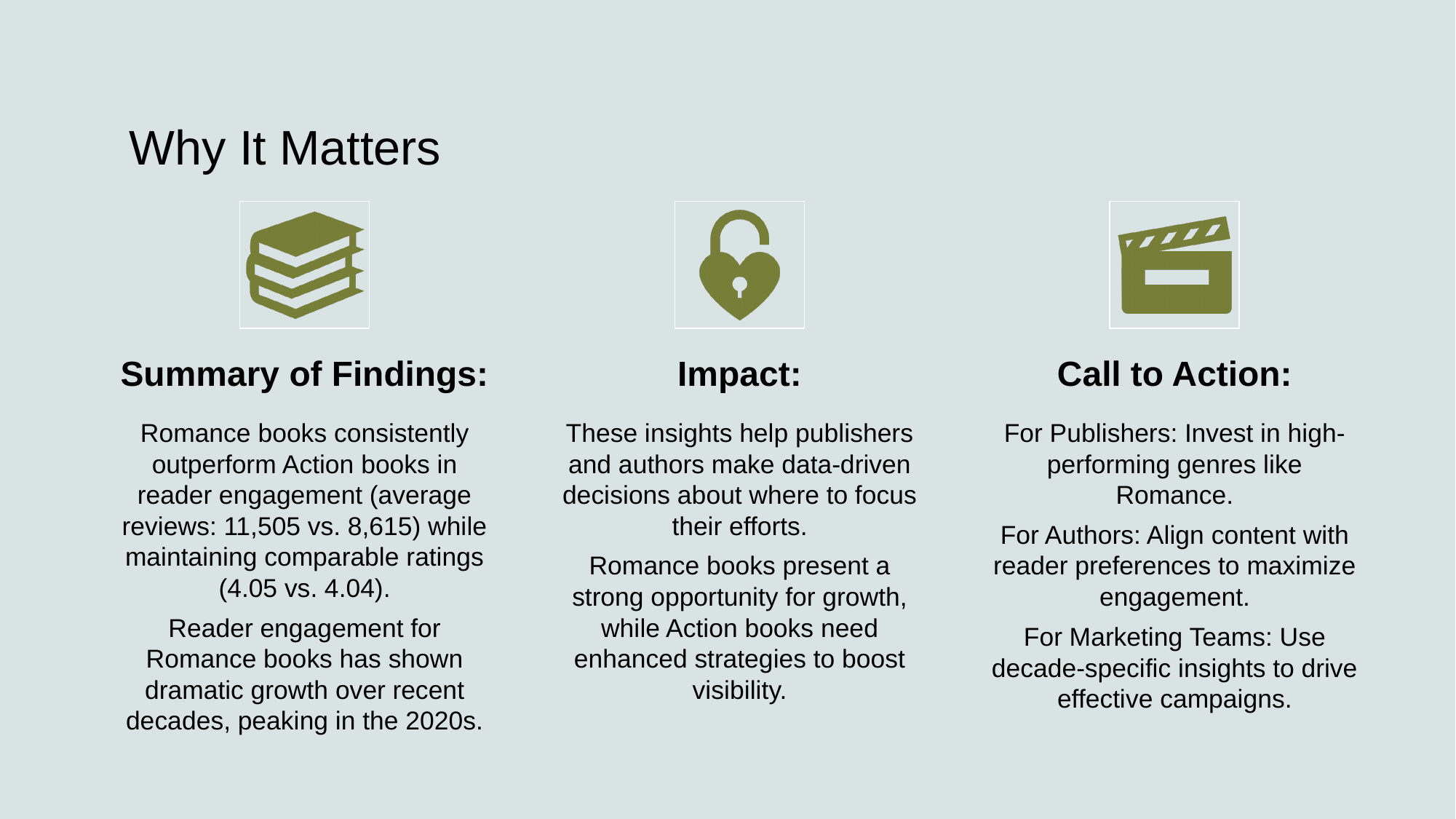

# Why It Matters
Summary of Findings:
Romance books consistently outperform Action books in reader engagement (average reviews: 11,505 vs. 8,615) while maintaining comparable ratings (4.05 vs. 4.04).
Reader engagement for Romance books has shown dramatic growth over recent decades, peaking in the 2020s.
Impact:
These insights help publishers and authors make data-driven decisions about where to focus their efforts.
Romance books present a strong opportunity for growth, while Action books need enhanced strategies to boost visibility.
Call to Action:
For Publishers: Invest in high-performing genres like Romance.
For Authors: Align content with reader preferences to maximize engagement.
For Marketing Teams: Use decade-specific insights to drive effective campaigns.